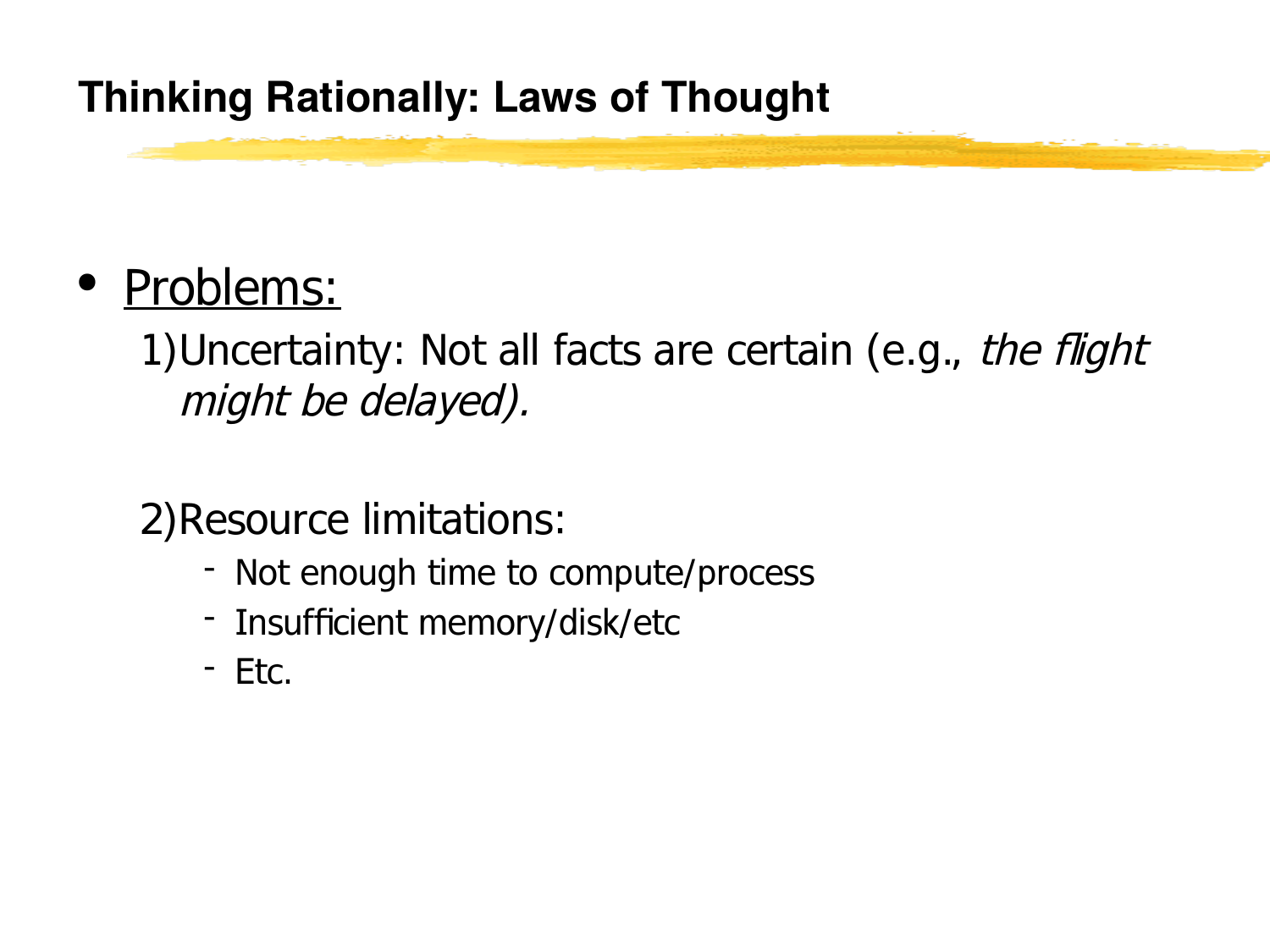

# Thinking Rationally: Laws of Thought

Problems:
Uncertainty: Not all facts are certain (e.g., the flight might be delayed).

Resource limitations:
Not enough time to compute/process
Insufficient memory/disk/etc
Etc.